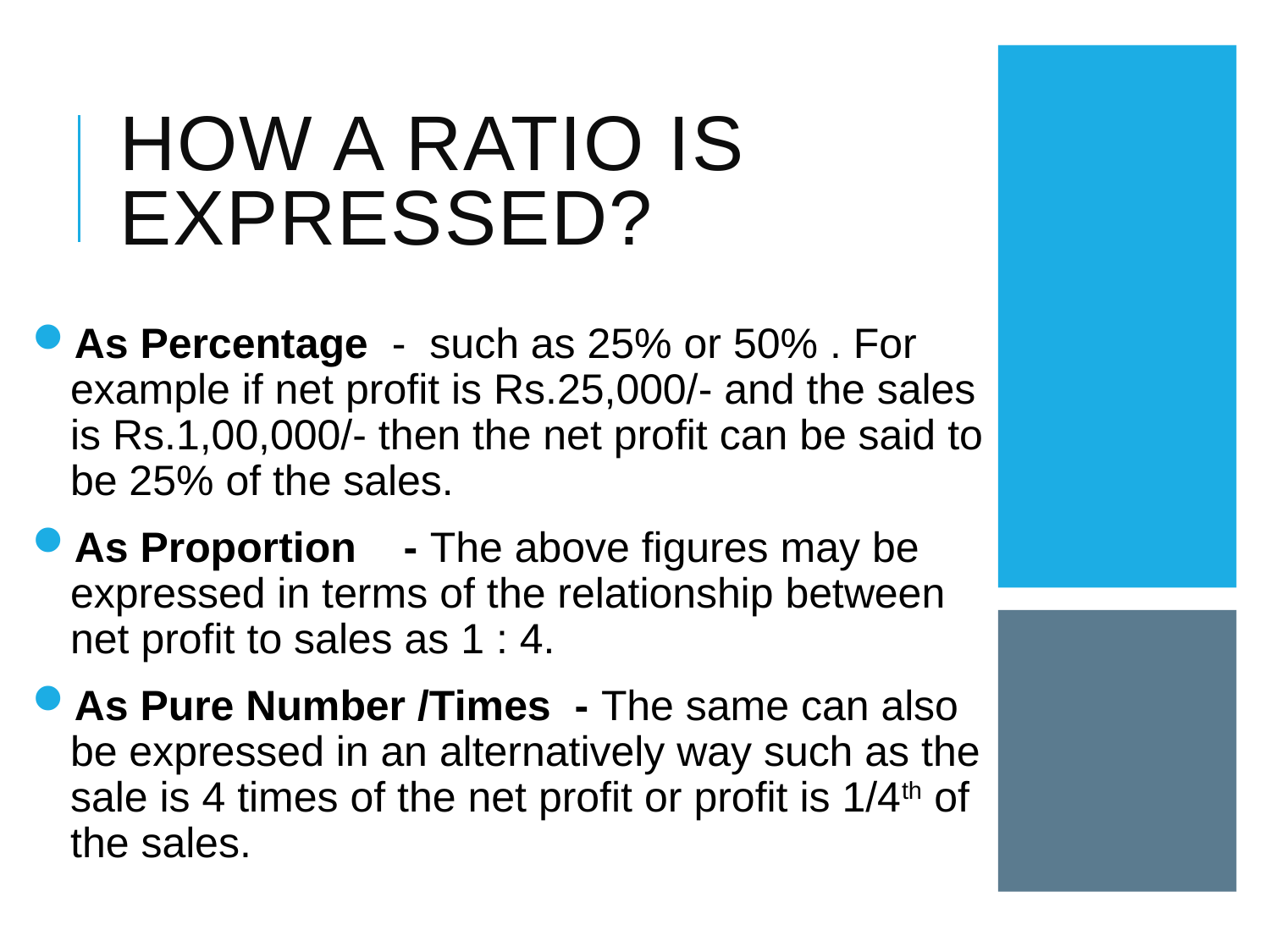

# How a Ratio is expressed?
As Percentage  -  such as 25% or 50% . For example if net profit is Rs.25,000/- and the sales is Rs.1,00,000/- then the net profit can be said to be 25% of the sales.
As Proportion    - The above figures may be expressed in terms of the relationship between net profit to sales as 1 : 4.
As Pure Number /Times  - The same can also be expressed in an alternatively way such as the sale is 4 times of the net profit or profit is 1/4th of the sales.